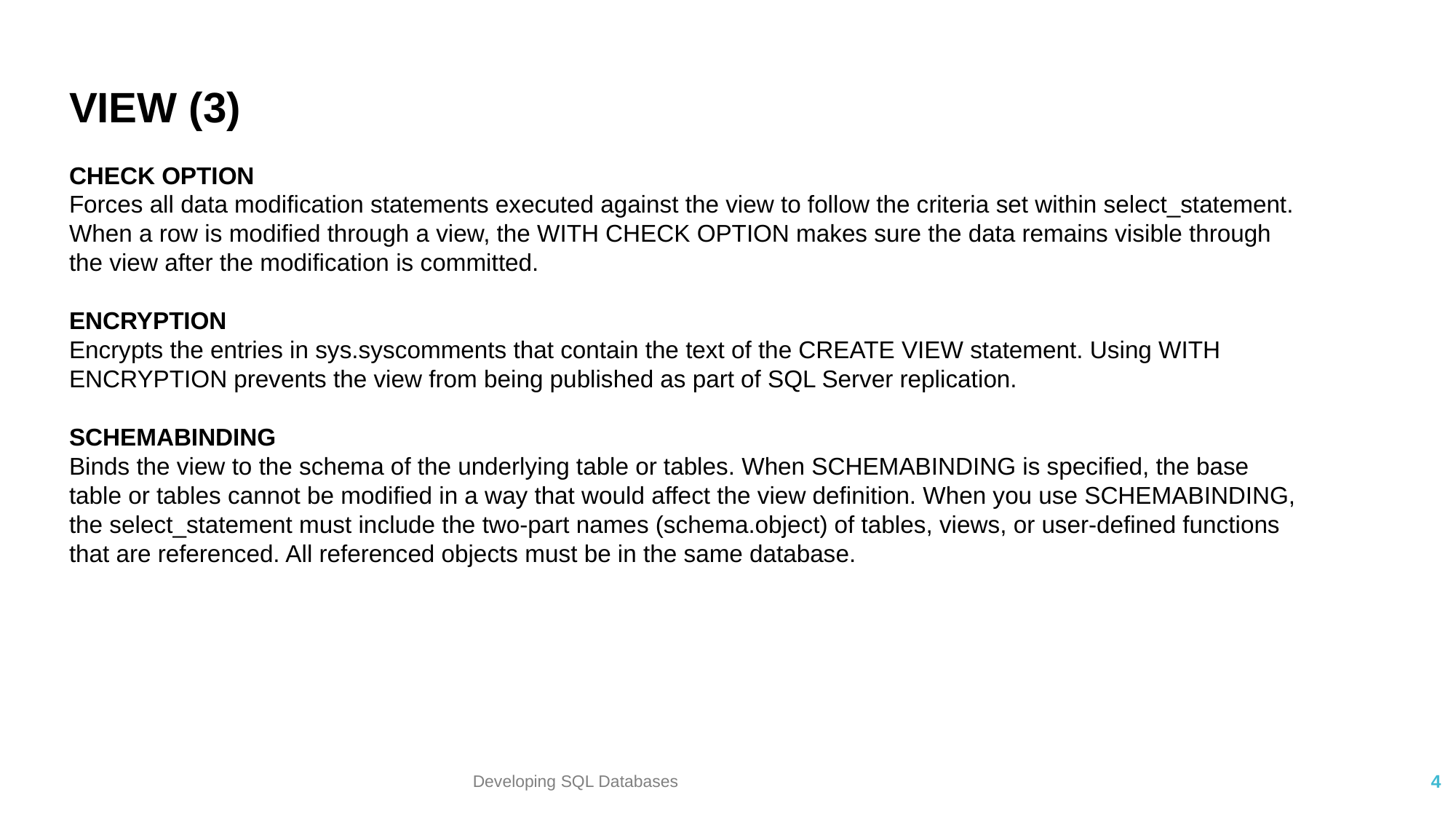

VIEW (3)

CHECK OPTION
Forces all data modification statements executed against the view to follow the criteria set within select_statement. When a row is modified through a view, the WITH CHECK OPTION makes sure the data remains visible through the view after the modification is committed.

ENCRYPTION
Encrypts the entries in sys.syscomments that contain the text of the CREATE VIEW statement. Using WITH ENCRYPTION prevents the view from being published as part of SQL Server replication.

SCHEMABINDING
Binds the view to the schema of the underlying table or tables. When SCHEMABINDING is specified, the base table or tables cannot be modified in a way that would affect the view definition. When you use SCHEMABINDING, the select_statement must include the two-part names (schema.object) of tables, views, or user-defined functions that are referenced. All referenced objects must be in the same database.
Developing SQL Databases
4